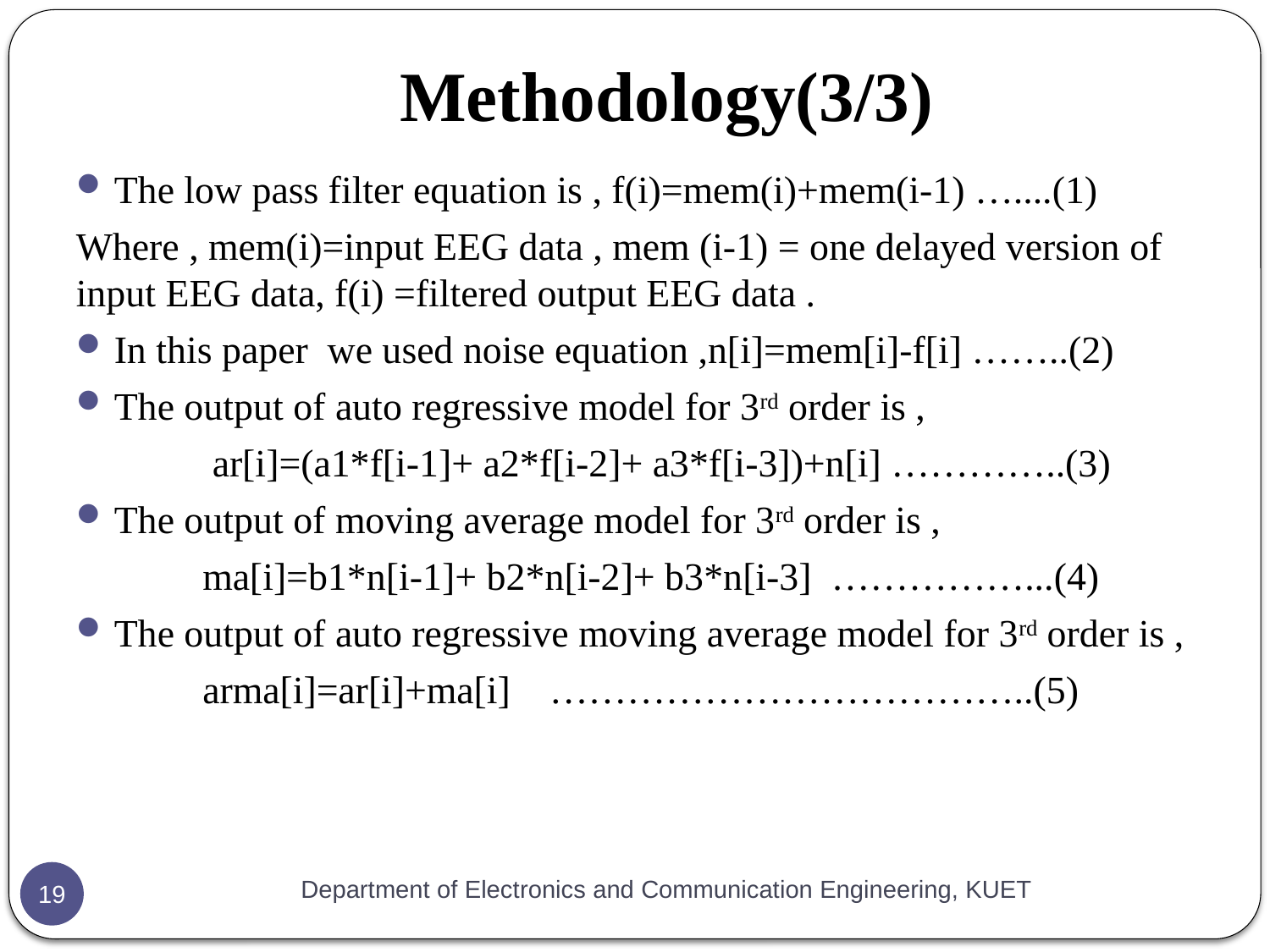

# Methodology(3/3)
The low pass filter equation is , f(i)=mem(i)+mem(i-1) …....(1)
Where , mem(i)=input EEG data , mem (i-1) = one delayed version of input EEG data, f(i) =filtered output EEG data .
In this paper  we used noise equation ,n[i]=mem[i]-f[i] ……..(2)
The output of auto regressive model for 3rd order is ,
              ar[i]=(a1*f[i-1]+ a2*f[i-2]+ a3*f[i-3])+n[i] …………..(3)
The output of moving average model for 3rd order is ,
             ma[i]=b1*n[i-1]+ b2*n[i-2]+ b3*n[i-3]  ……………...(4)
The output of auto regressive moving average model for 3rd order is ,
             arma[i]=ar[i]+ma[i]    ………………………………..(5)

Department of Electronics and Communication Engineering, KUET
19